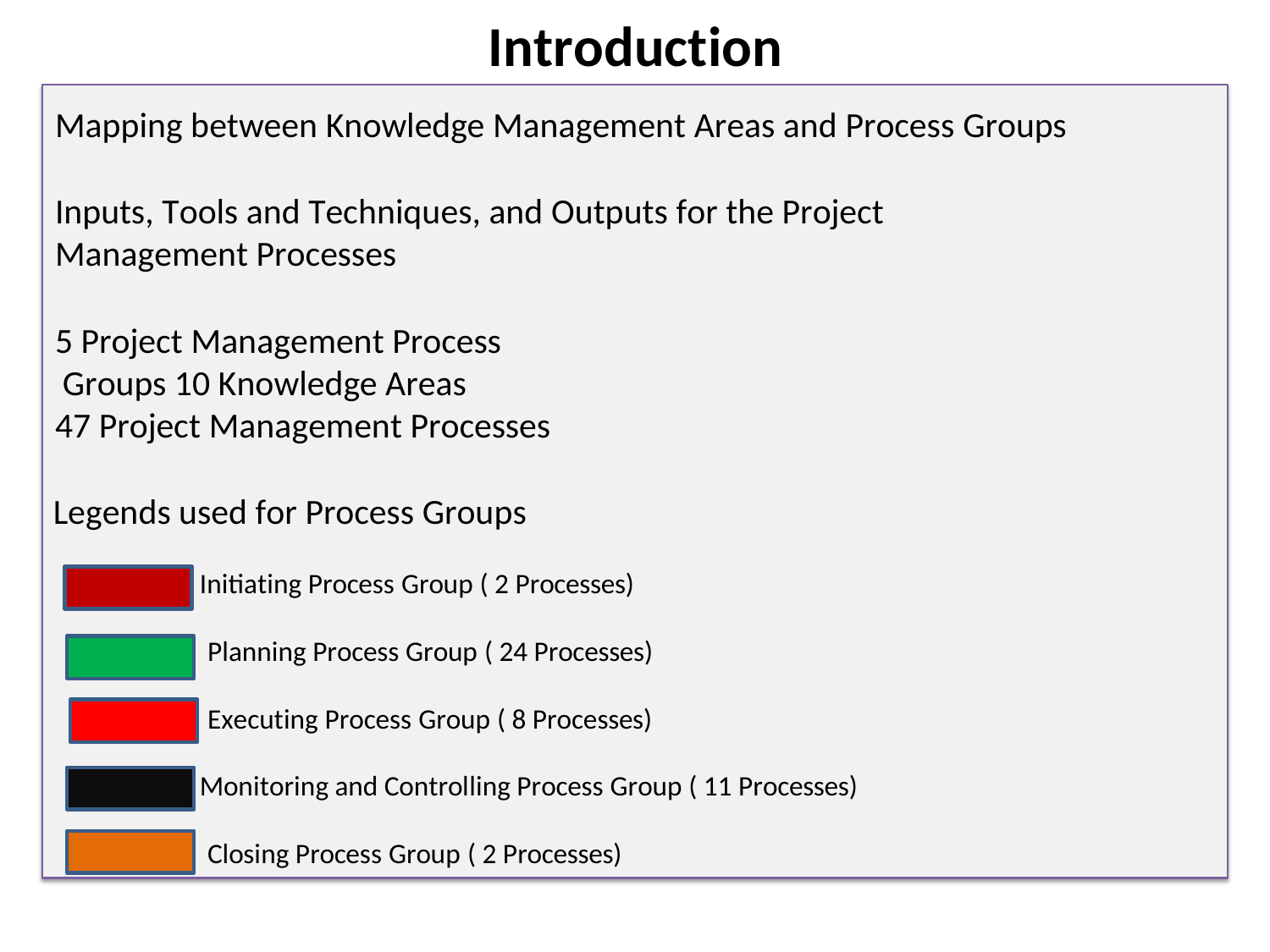

# Introduction

Mapping between Knowledge Management Areas and Process Groups

Inputs, Tools and Techniques, and Outputs for the Project Management Processes

5 Project Management Process Groups 10 Knowledge Areas
47 Project Management Processes

Legends used for Process Groups
Initiating Process Group ( 2 Processes) Planning Process Group ( 24 Processes) Executing Process Group ( 8 Processes)
Monitoring and Controlling Process Group ( 11 Processes) Closing Process Group ( 2 Processes)